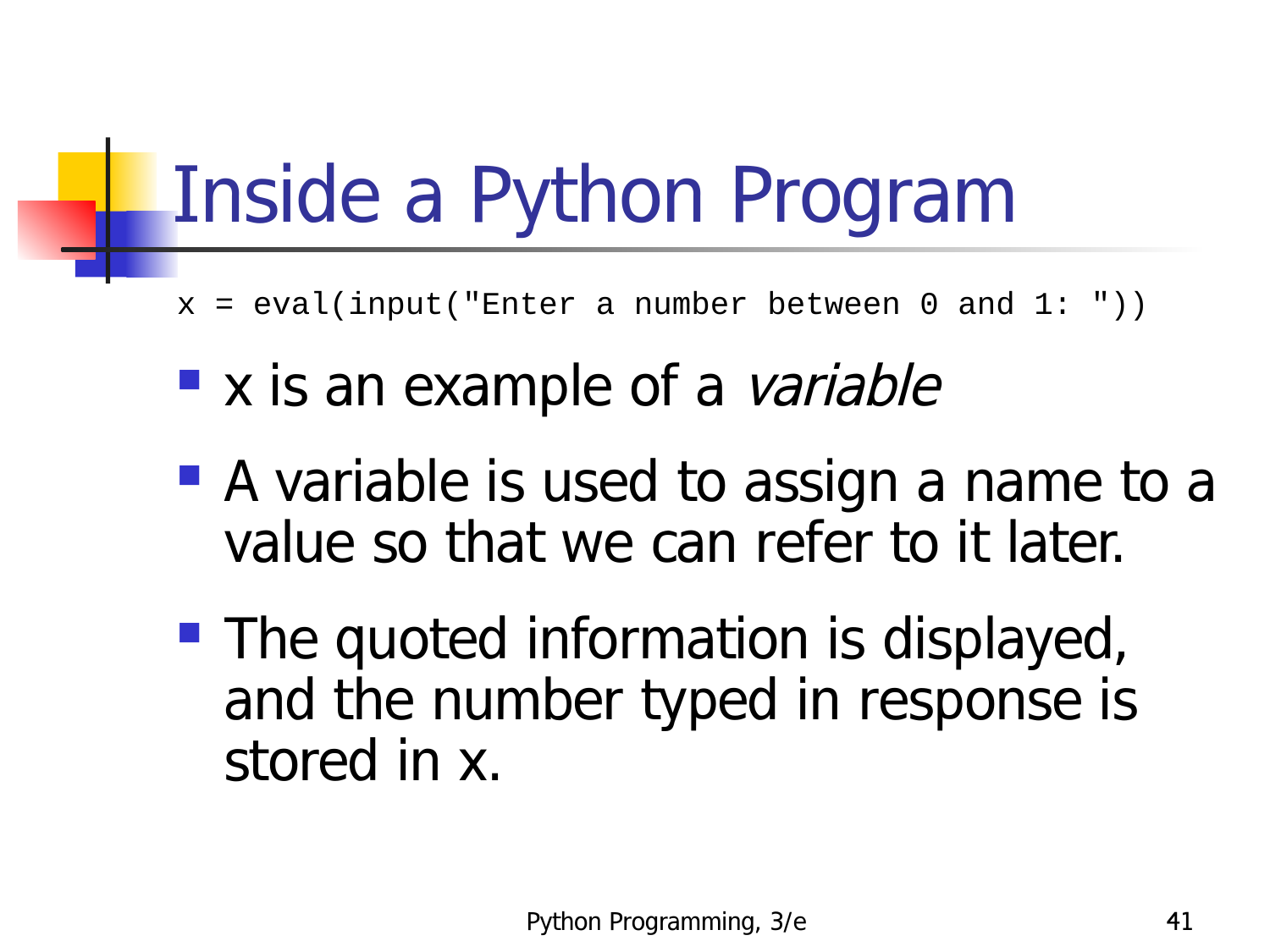

Inside a Python Program
x = eval(input("Enter a number between 0 and 1: "))
x is an example of a variable
A variable is used to assign a name to a value so that we can refer to it later.
The quoted information is displayed, and the number typed in response is stored in x.
Python Programming, 3/e
41